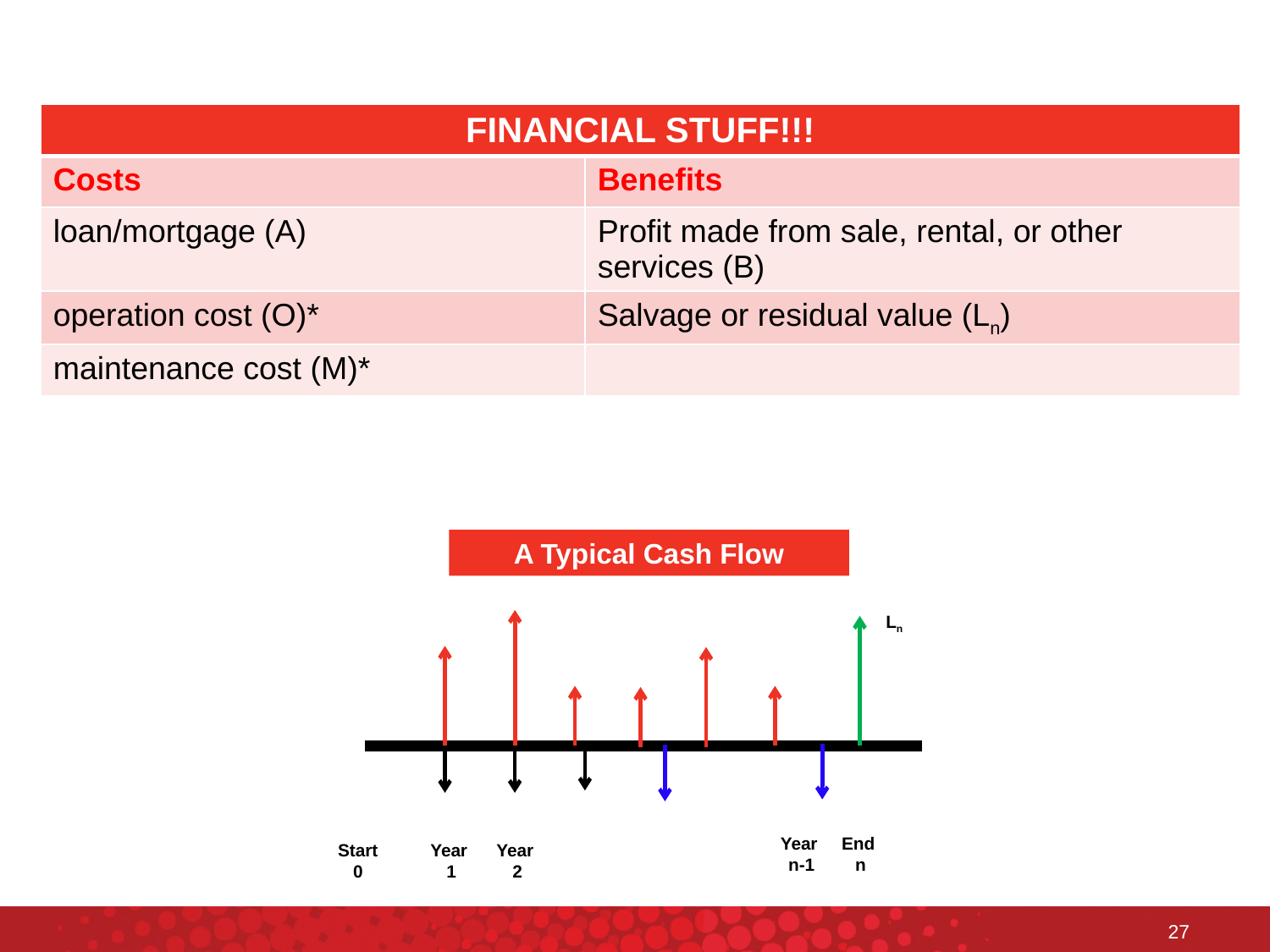

| FINANCIAL STUFF!!! |  |
| --- | --- |
| Costs | Benefits |
| loan/mortgage (A) | Profit made from sale, rental, or other services (B) |
| operation cost (O)\* | Salvage or residual value (Ln) |
| maintenance cost (M)\* |  |
A Typical Cash Flow
Ln
Year
 n-1
End
 n
Year
 1
Start
0
Year
 2
27